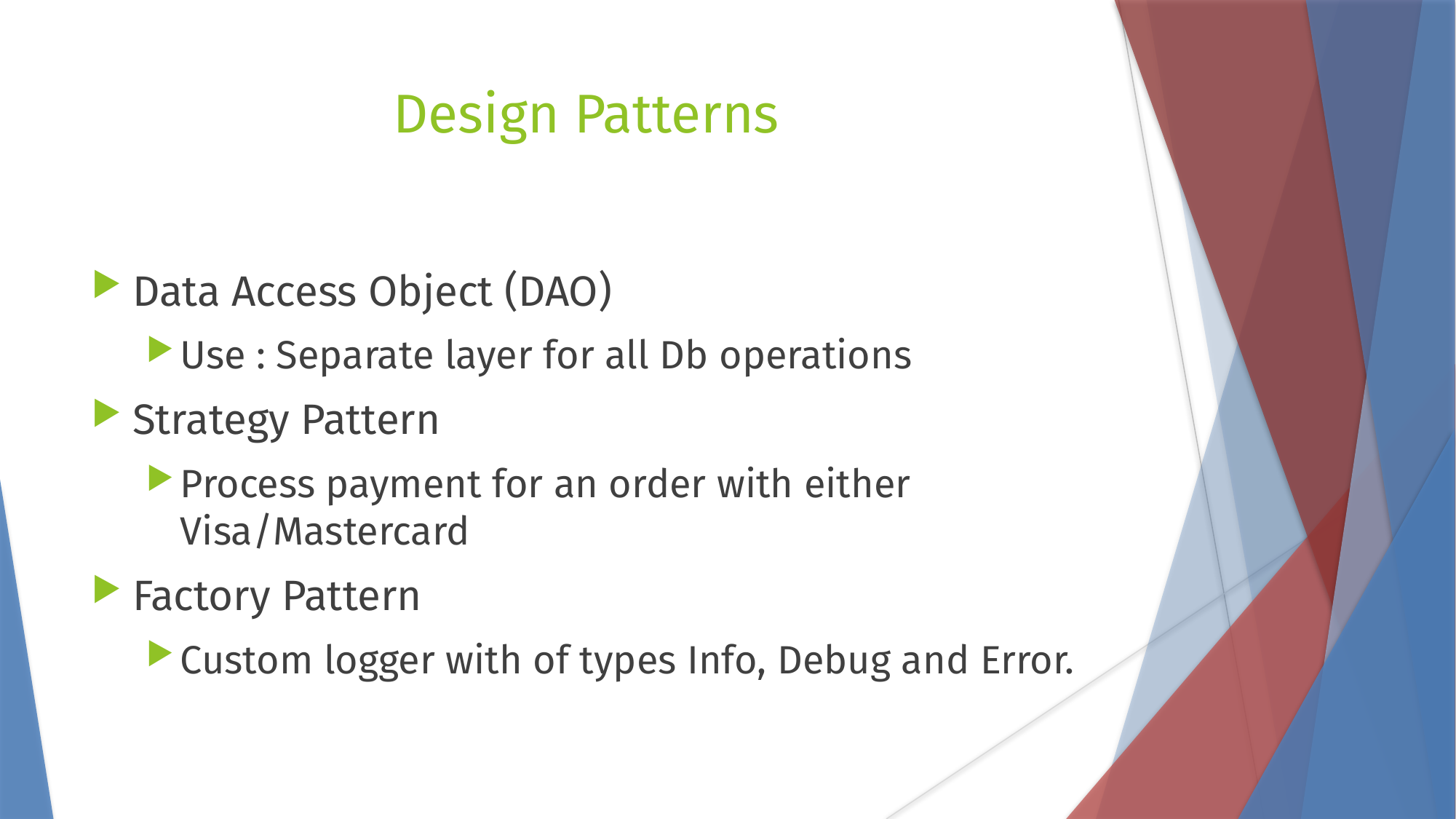

Design Patterns
Data Access Object (DAO)
Use : Separate layer for all Db operations
Strategy Pattern
Process payment for an order with either Visa/Mastercard
Factory Pattern
Custom logger with of types Info, Debug and Error.